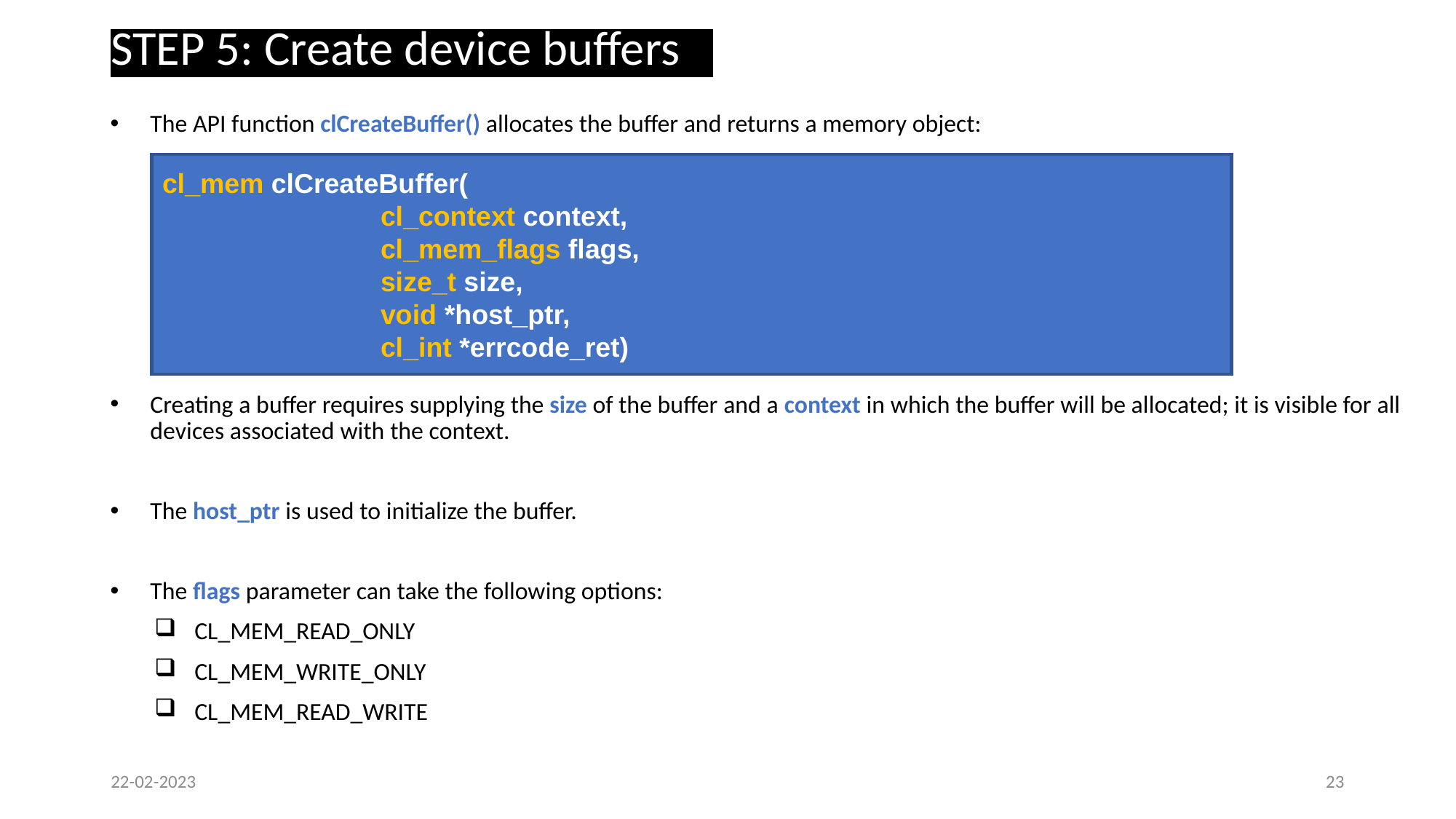

STEP 5: Create device buffers
The API function clCreateBuffer() allocates the buffer and returns a memory object:

Creating a buffer requires supplying the size of the buffer and a context in which the buffer will be allocated; it is visible for all devices associated with the context.

The host_ptr is used to initialize the buffer.

The flags parameter can take the following options:
CL_MEM_READ_ONLY
CL_MEM_WRITE_ONLY
CL_MEM_READ_WRITE

cl_mem clCreateBuffer(
		cl_context context,
		cl_mem_flags flags,
		size_t size,
		void *host_ptr,
		cl_int *errcode_ret)
22-02-2023
23